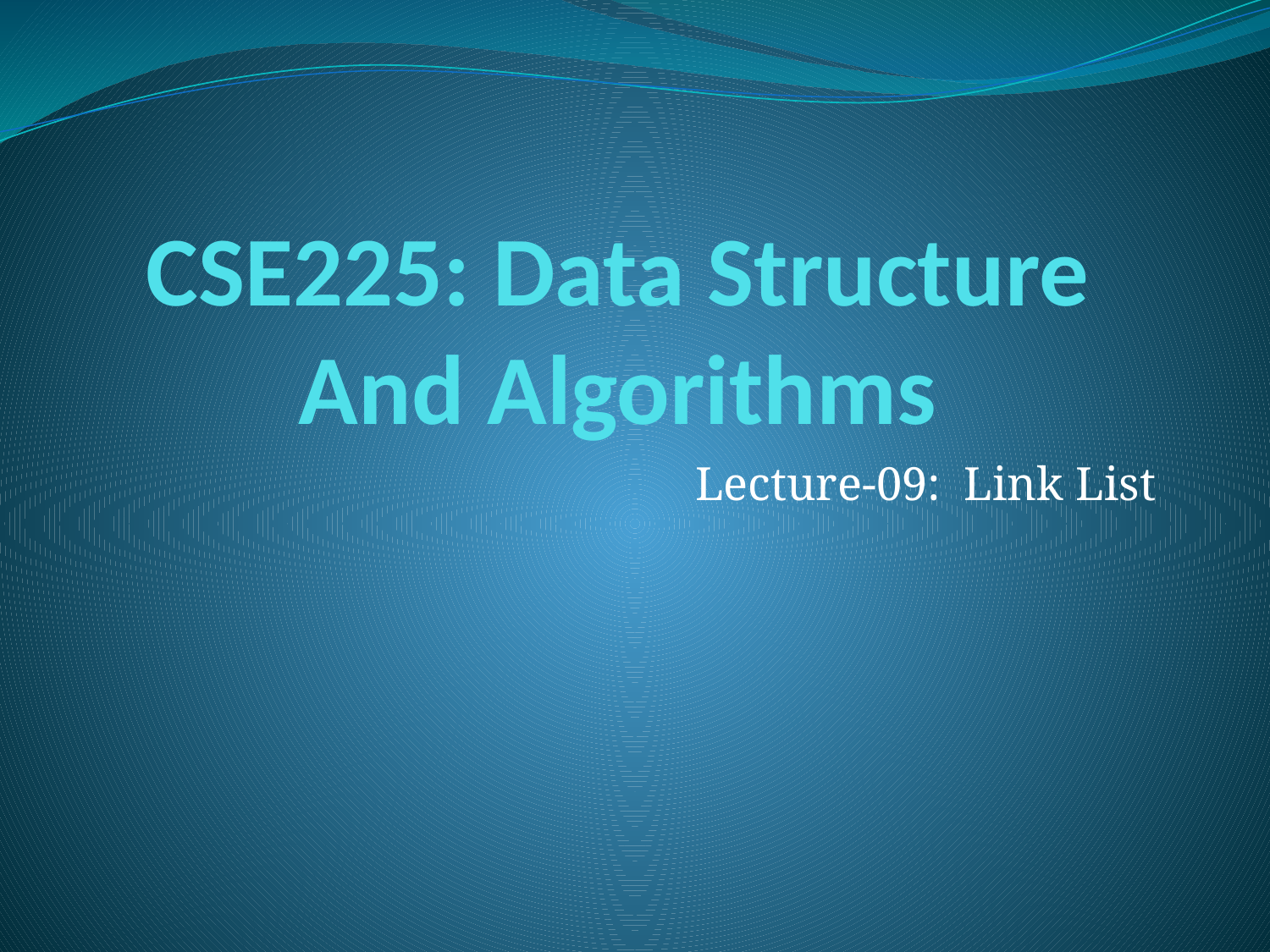

# CSE225: Data Structure And Algorithms
Lecture-09:  Link List